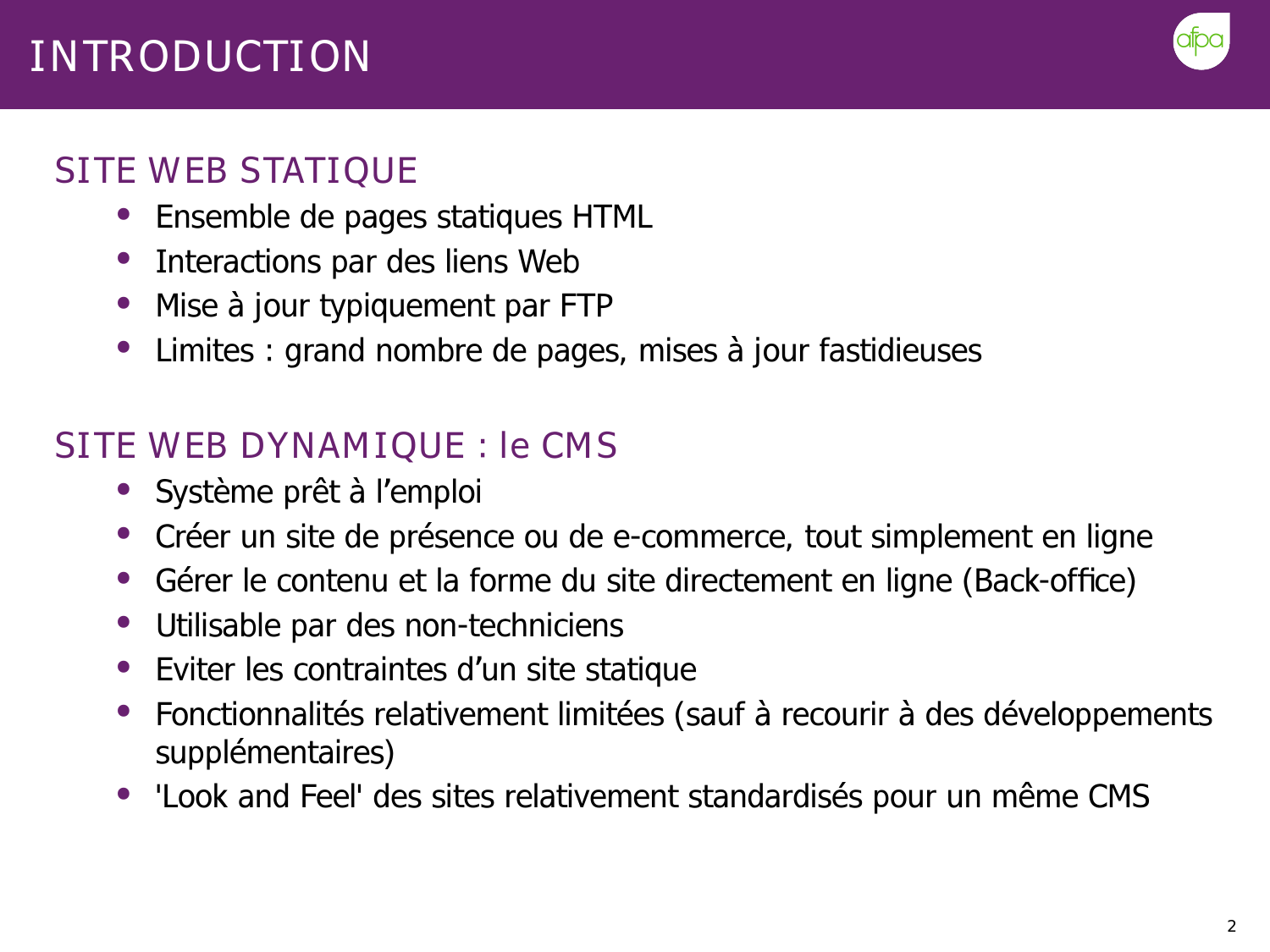

# INTRODUCTION
SITE WEB STATIQUE
Ensemble de pages statiques HTML
Interactions par des liens Web
Mise à jour typiquement par FTP
Limites : grand nombre de pages, mises à jour fastidieuses

SITE WEB DYNAMIQUE : le CMS
Système prêt à l’emploi
Créer un site de présence ou de e-commerce, tout simplement en ligne
Gérer le contenu et la forme du site directement en ligne (Back-office)
Utilisable par des non-techniciens
Eviter les contraintes d’un site statique
Fonctionnalités relativement limitées (sauf à recourir à des développements supplémentaires)
'Look and Feel' des sites relativement standardisés pour un même CMS

2